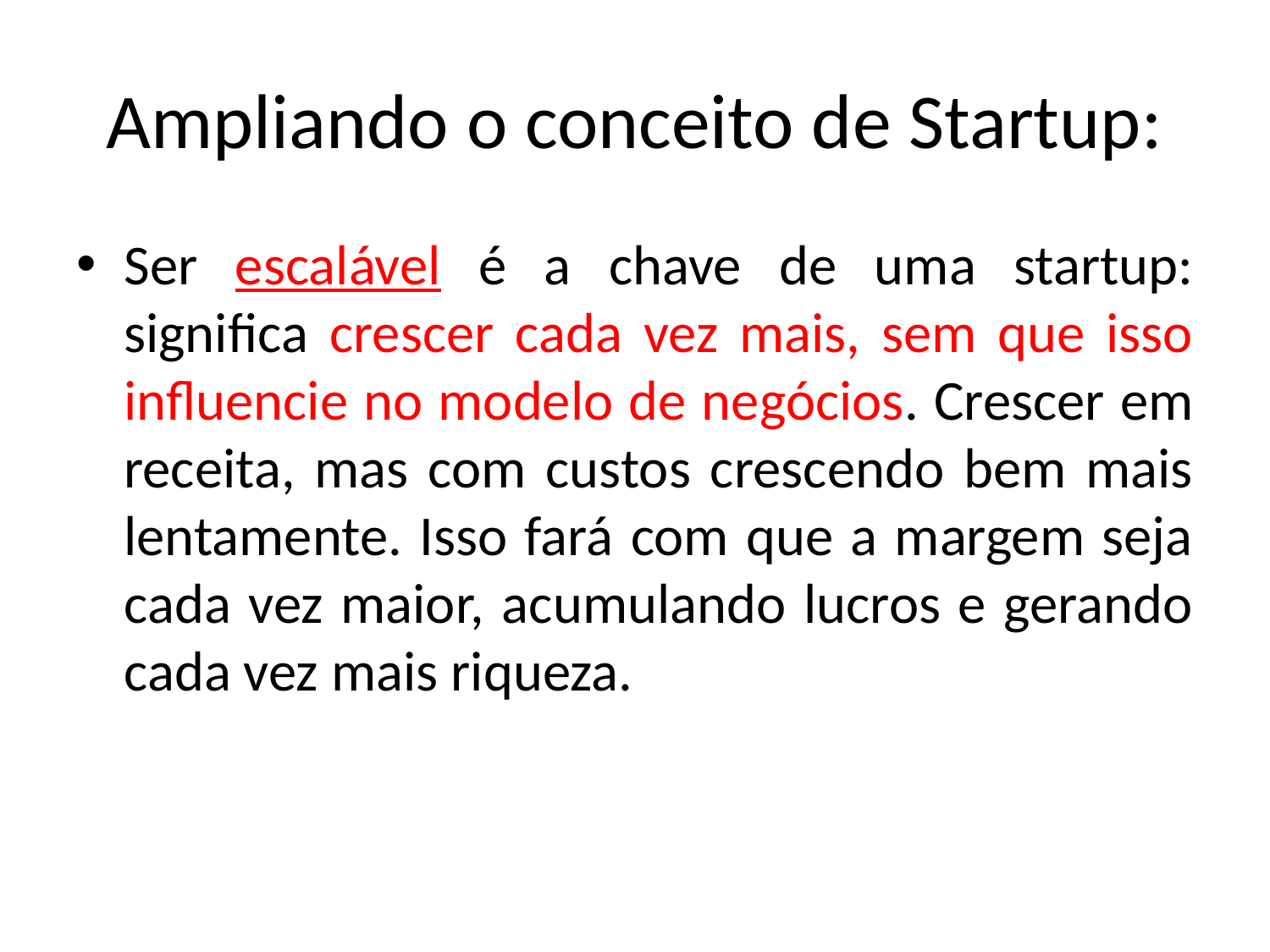

# Ampliando o conceito de Startup:
Ser escalável é a chave de uma startup: significa crescer cada vez mais, sem que isso influencie no modelo de negócios. Crescer em receita, mas com custos crescendo bem mais lentamente. Isso fará com que a margem seja cada vez maior, acumulando lucros e gerando cada vez mais riqueza.